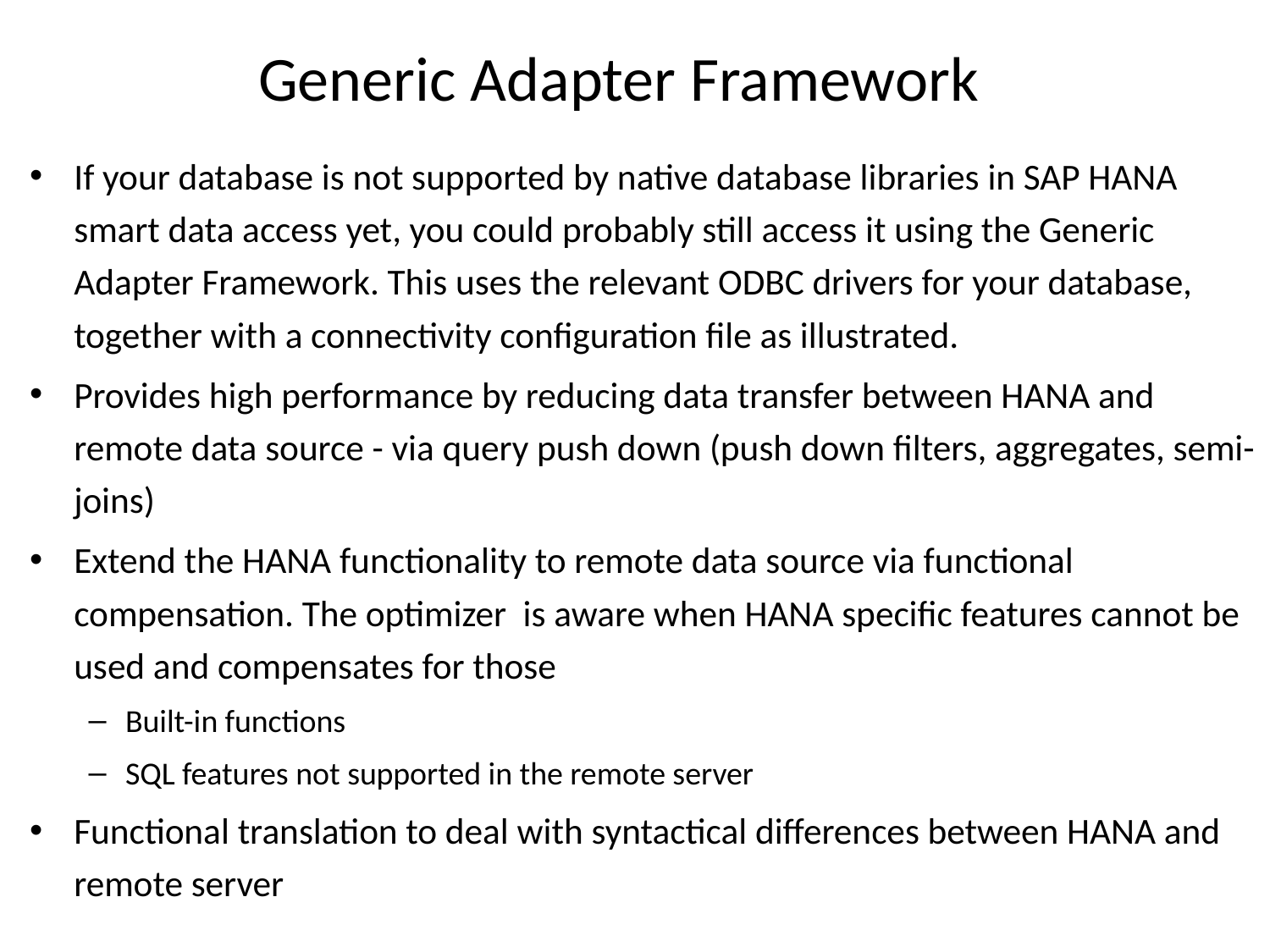

# Generic Adapter Framework
If your database is not supported by native database libraries in SAP HANA smart data access yet, you could probably still access it using the Generic Adapter Framework. This uses the relevant ODBC drivers for your database, together with a connectivity configuration file as illustrated.
Provides high performance by reducing data transfer between HANA and remote data source - via query push down (push down filters, aggregates, semi-joins)
Extend the HANA functionality to remote data source via functional compensation. The optimizer  is aware when HANA specific features cannot be used and compensates for those
Built-in functions
SQL features not supported in the remote server
Functional translation to deal with syntactical differences between HANA and remote server